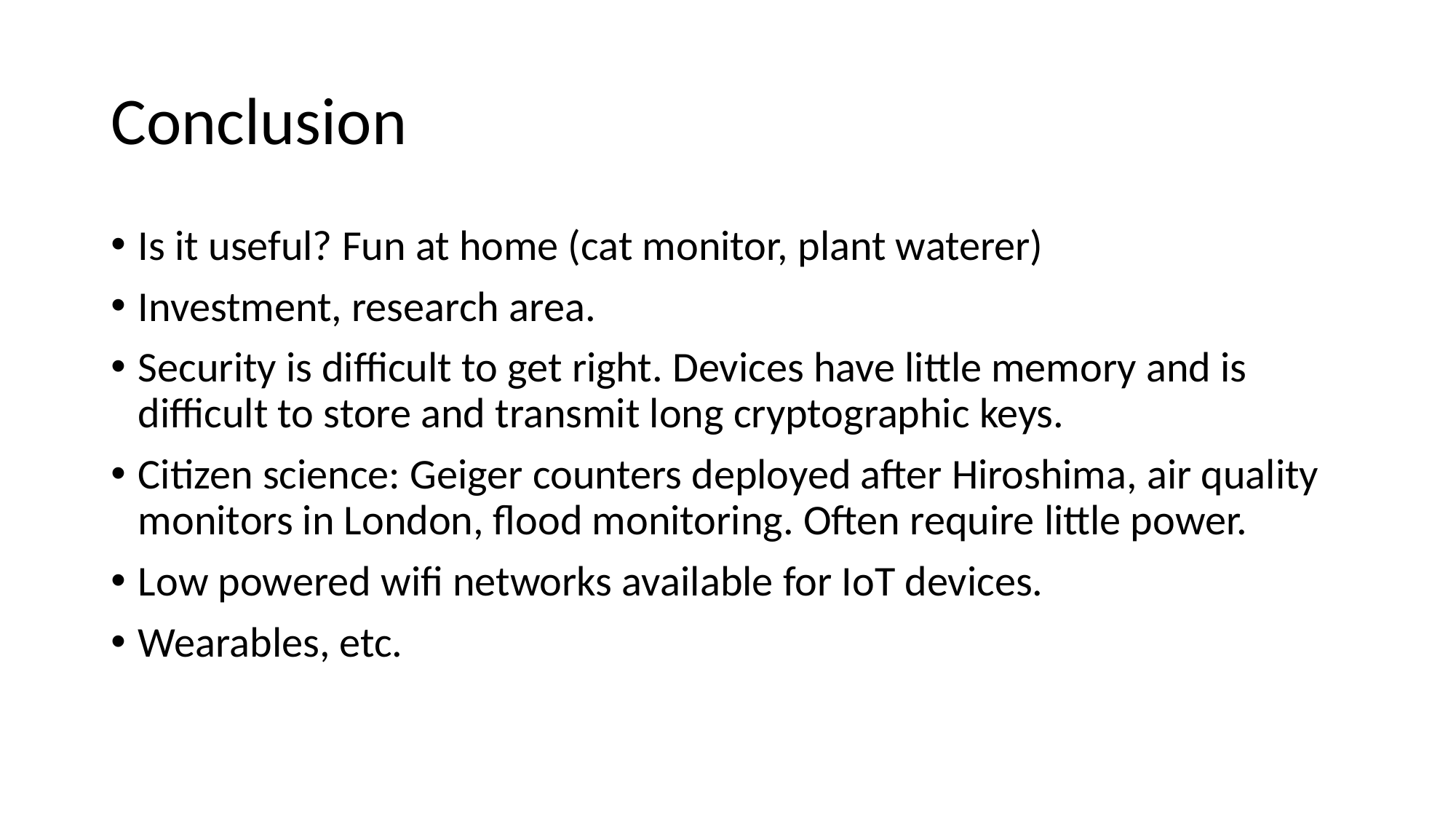

# Conclusion
Is it useful? Fun at home (cat monitor, plant waterer)
Investment, research area.
Security is difficult to get right. Devices have little memory and is difficult to store and transmit long cryptographic keys.
Citizen science: Geiger counters deployed after Hiroshima, air quality monitors in London, flood monitoring. Often require little power.
Low powered wifi networks available for IoT devices.
Wearables, etc.